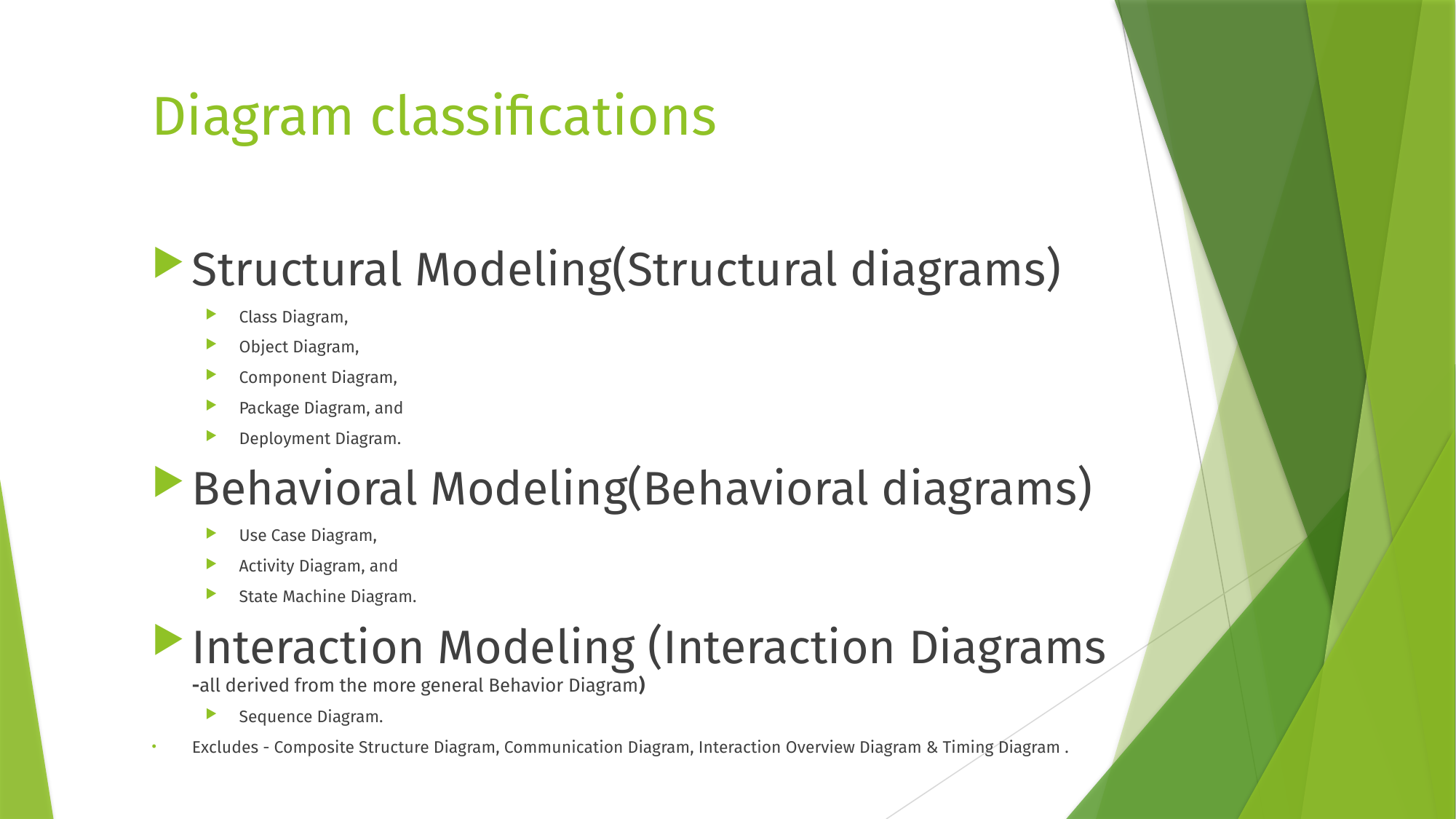

Diagram classifications
Structural Modeling(Structural diagrams)
Class Diagram,
Object Diagram,
Component Diagram,
Package Diagram, and
Deployment Diagram.
Behavioral Modeling(Behavioral diagrams)
Use Case Diagram,
Activity Diagram, and
State Machine Diagram.
Interaction Modeling (Interaction Diagrams -all derived from the more general Behavior Diagram)
Sequence Diagram.
Excludes - Composite Structure Diagram, Communication Diagram, Interaction Overview Diagram & Timing Diagram .